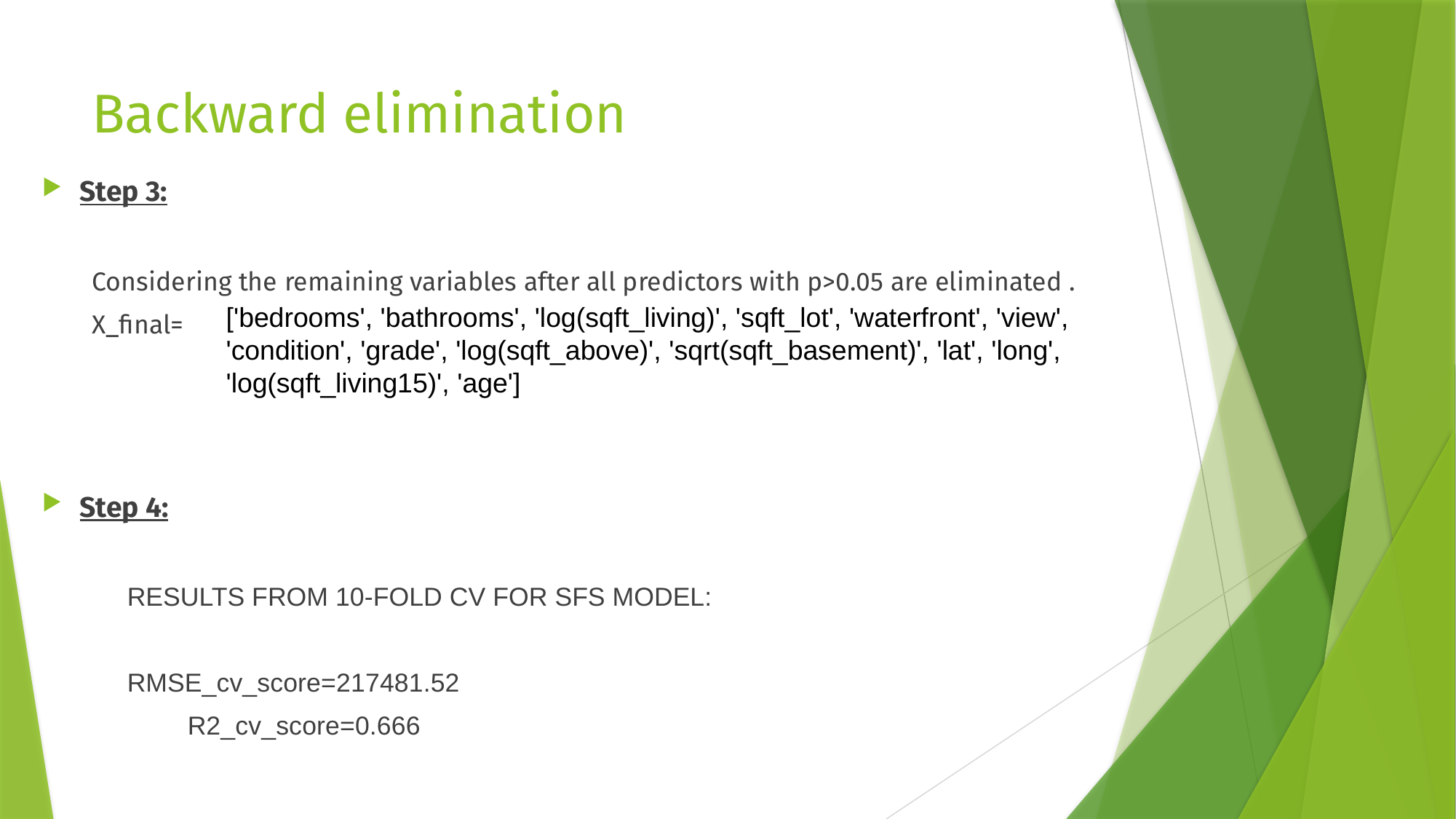

# Backward elimination
Step 3:

Considering the remaining variables after all predictors with p>0.05 are eliminated .
X_final=

Step 4:

	RESULTS FROM 10-FOLD CV FOR SFS MODEL:

			RMSE_cv_score=217481.52
                    R2_cv_score=0.666
['bedrooms', 'bathrooms', 'log(sqft_living)', 'sqft_lot', 'waterfront', 'view', 'condition', 'grade', 'log(sqft_above)', 'sqrt(sqft_basement)', 'lat', 'long', 'log(sqft_living15)', 'age']